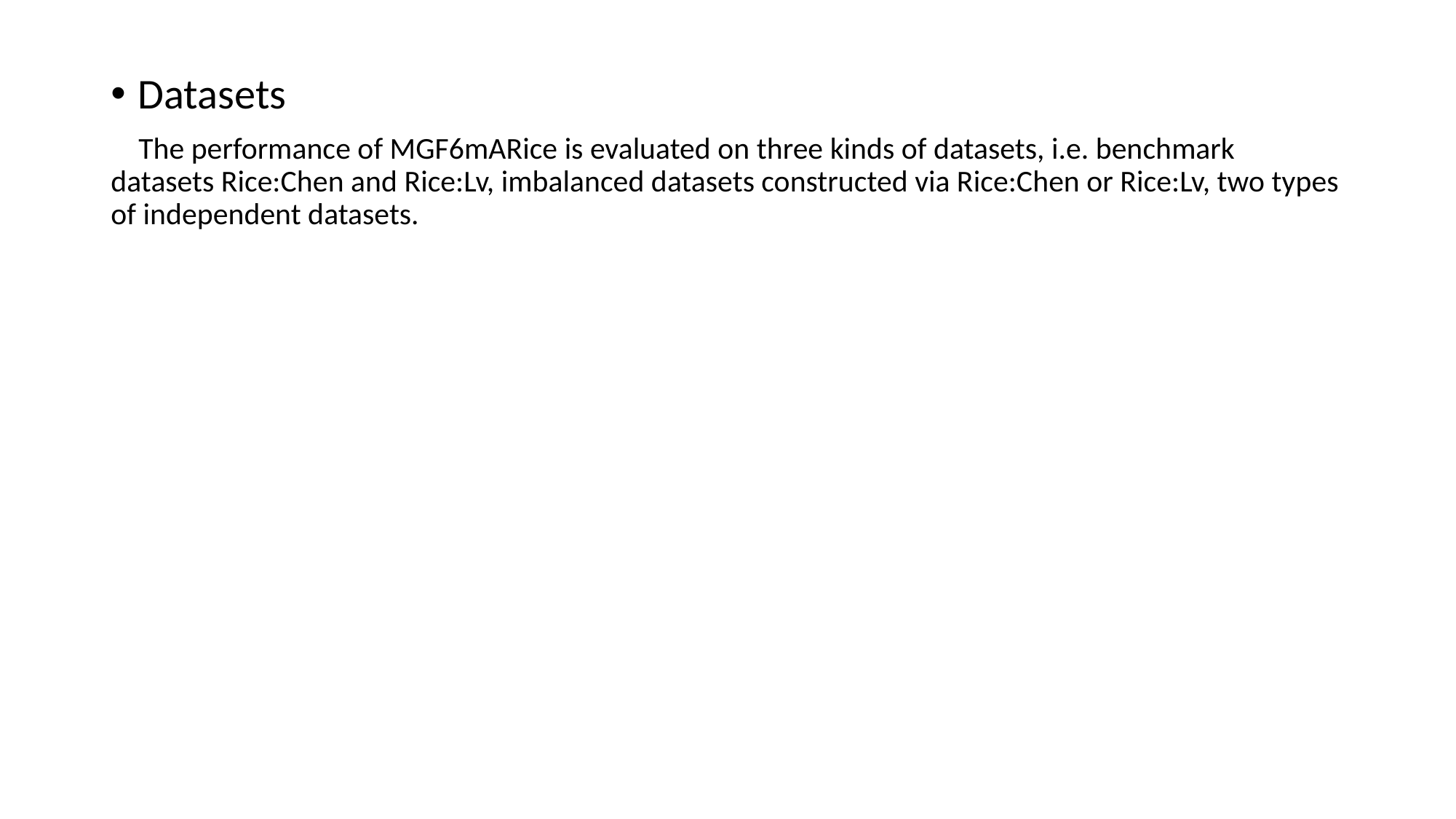

Datasets
    The performance of MGF6mARice is evaluated on three kinds of datasets, i.e. benchmark datasets Rice:Chen and Rice:Lv, imbalanced datasets constructed via Rice:Chen or Rice:Lv, two types of independent datasets.